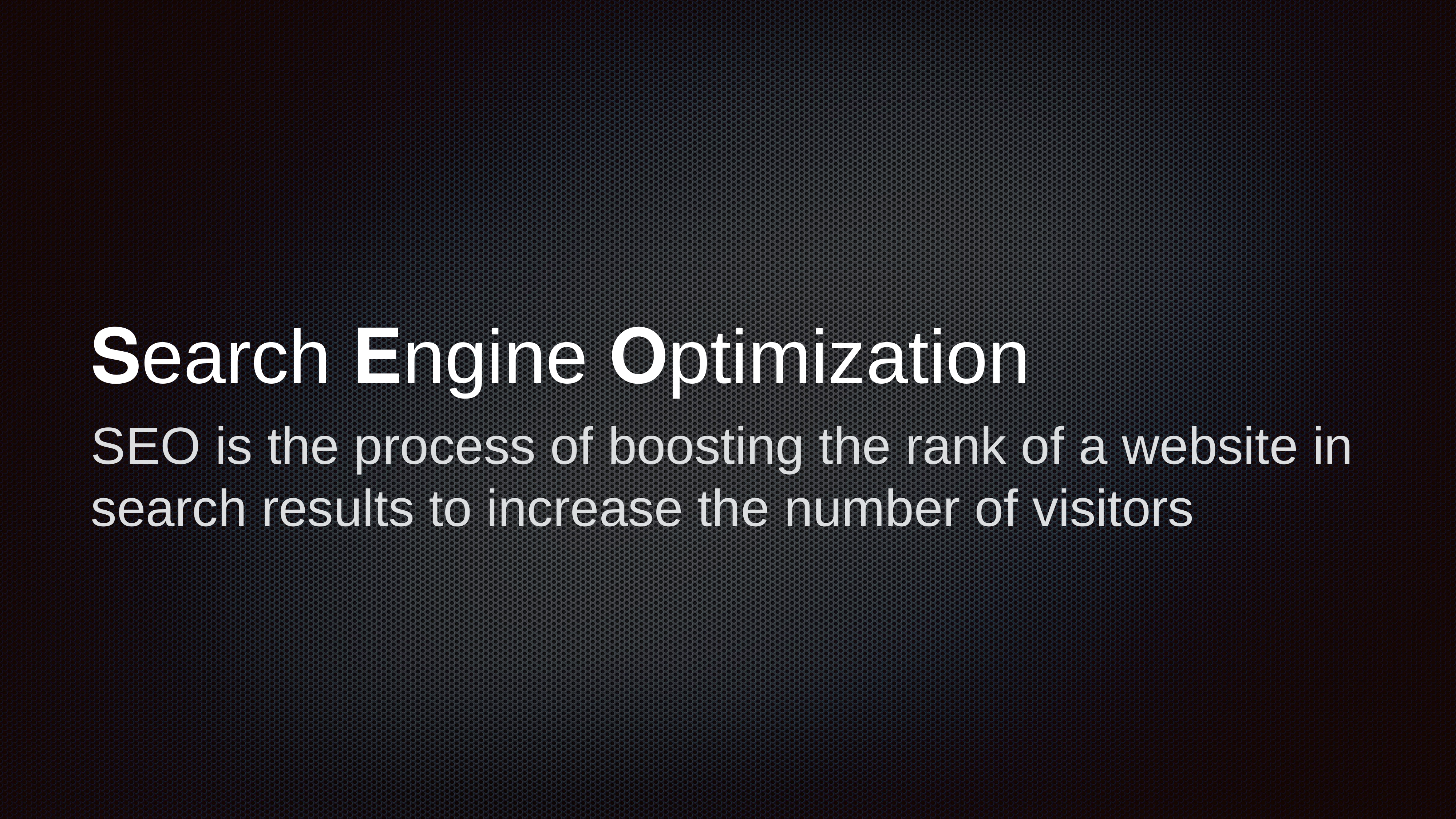

# Search Engine Optimization
SEO is the process of boosting the rank of a website in search results to increase the number of visitors